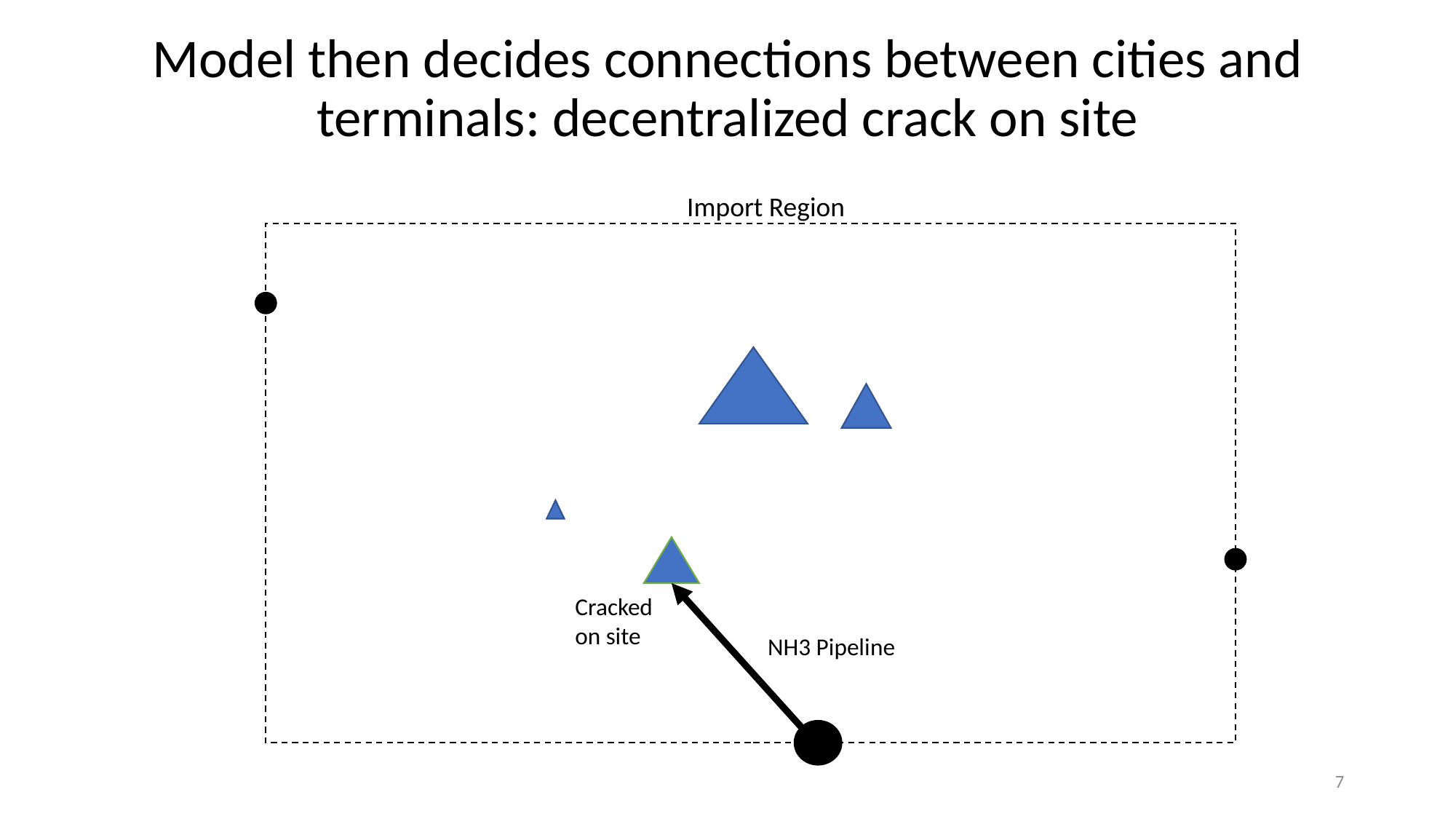

# Model then decides connections between cities and terminals: decentralized crack on site
Import Region

Cracked on site
NH3 Pipeline

7